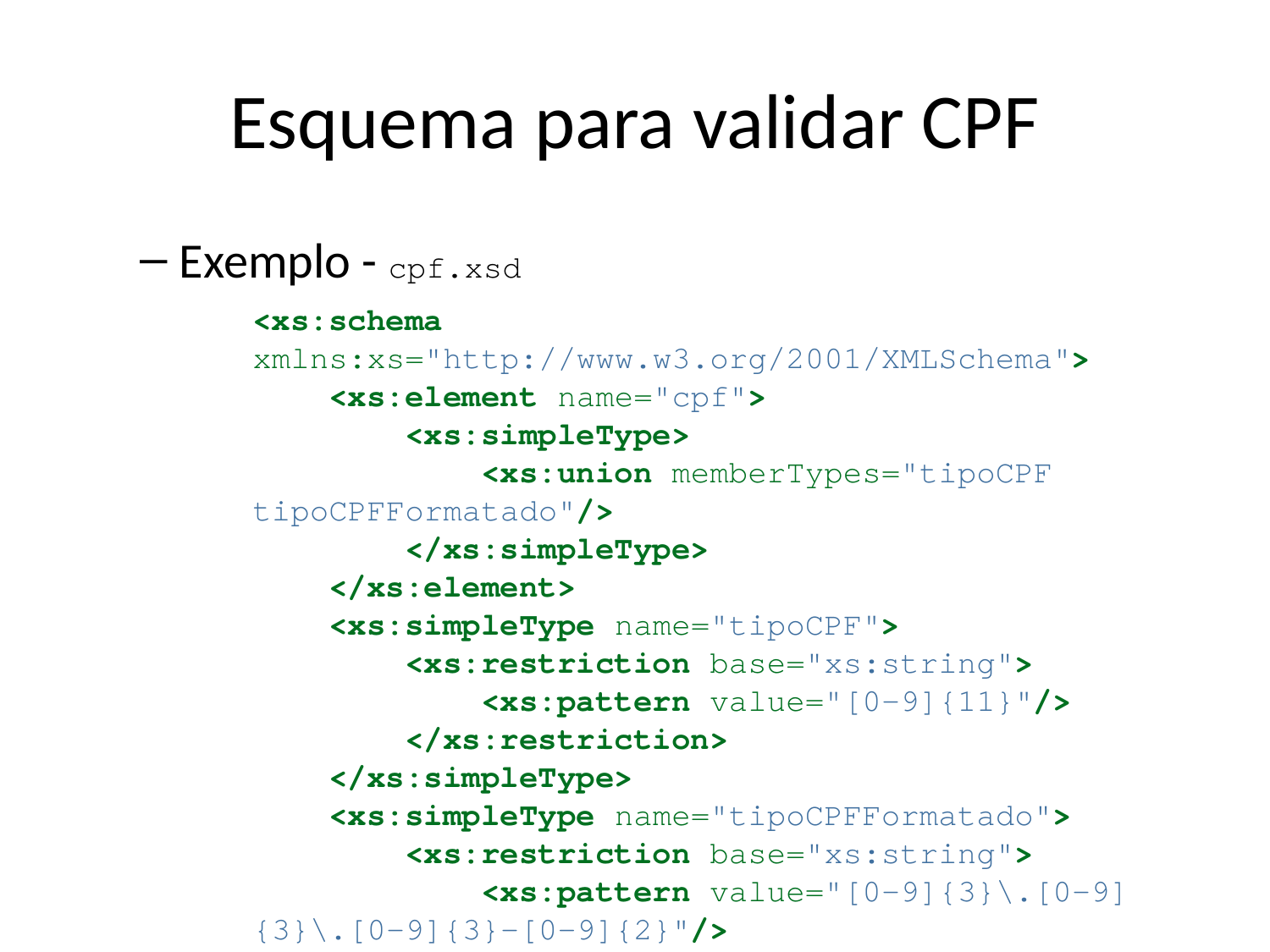

# Esquema para validar CPF
Exemplo - cpf.xsd
<xs:schema xmlns:xs="http://www.w3.org/2001/XMLSchema">
    <xs:element name="cpf">
        <xs:simpleType>
            <xs:union memberTypes="tipoCPF tipoCPFFormatado"/>
        </xs:simpleType>
    </xs:element>
    <xs:simpleType name="tipoCPF">
        <xs:restriction base="xs:string">
            <xs:pattern value="[0-9]{11}"/>
        </xs:restriction>
    </xs:simpleType>
    <xs:simpleType name="tipoCPFFormatado">
        <xs:restriction base="xs:string">
            <xs:pattern value="[0-9]{3}\.[0-9]{3}\.[0-9]{3}-[0-9]{2}"/>
        </xs:restriction>
    </xs:simpleType>
</xs:schema>